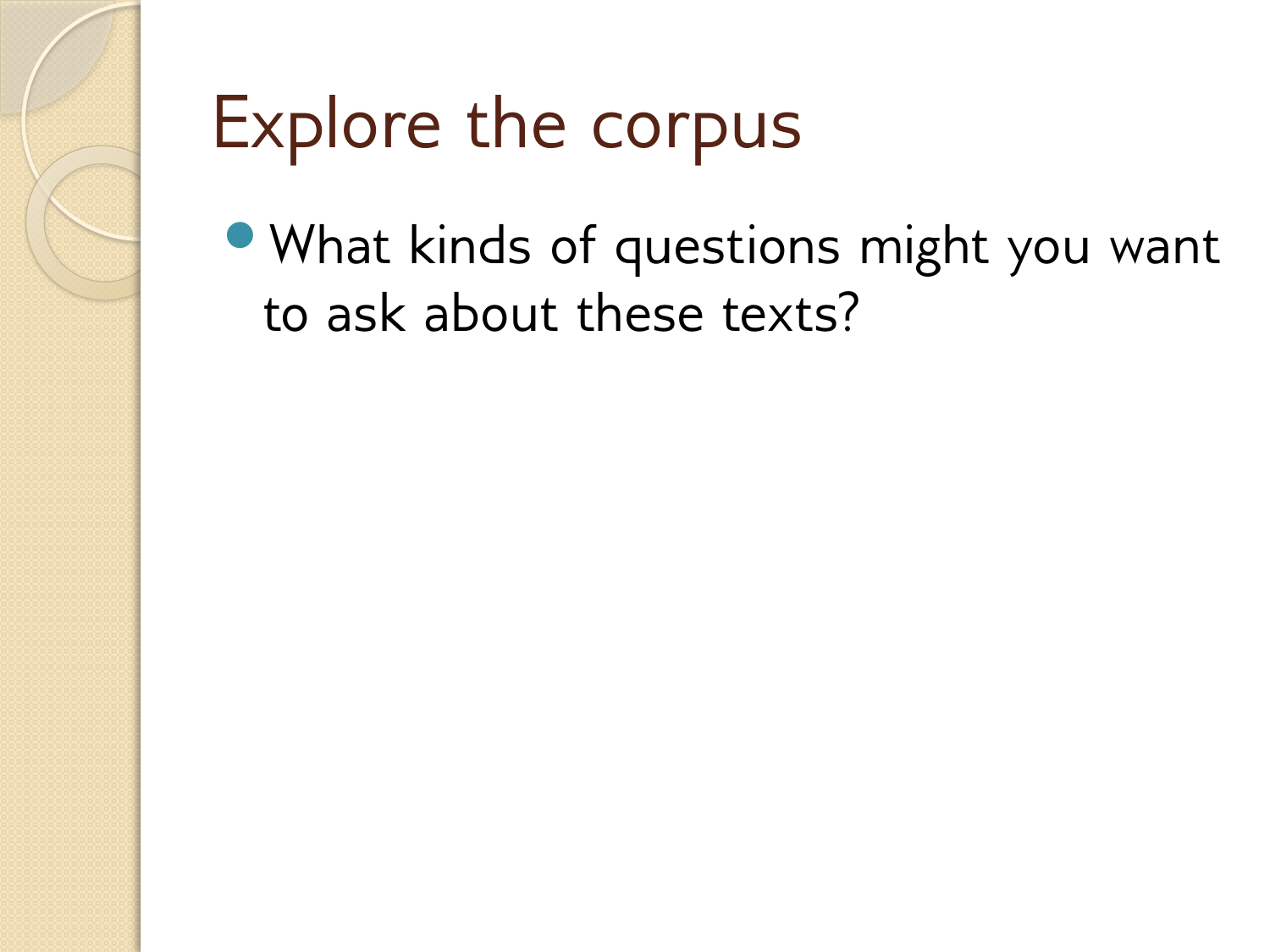

# Explore the corpus
What kinds of questions might you want to ask about these texts?